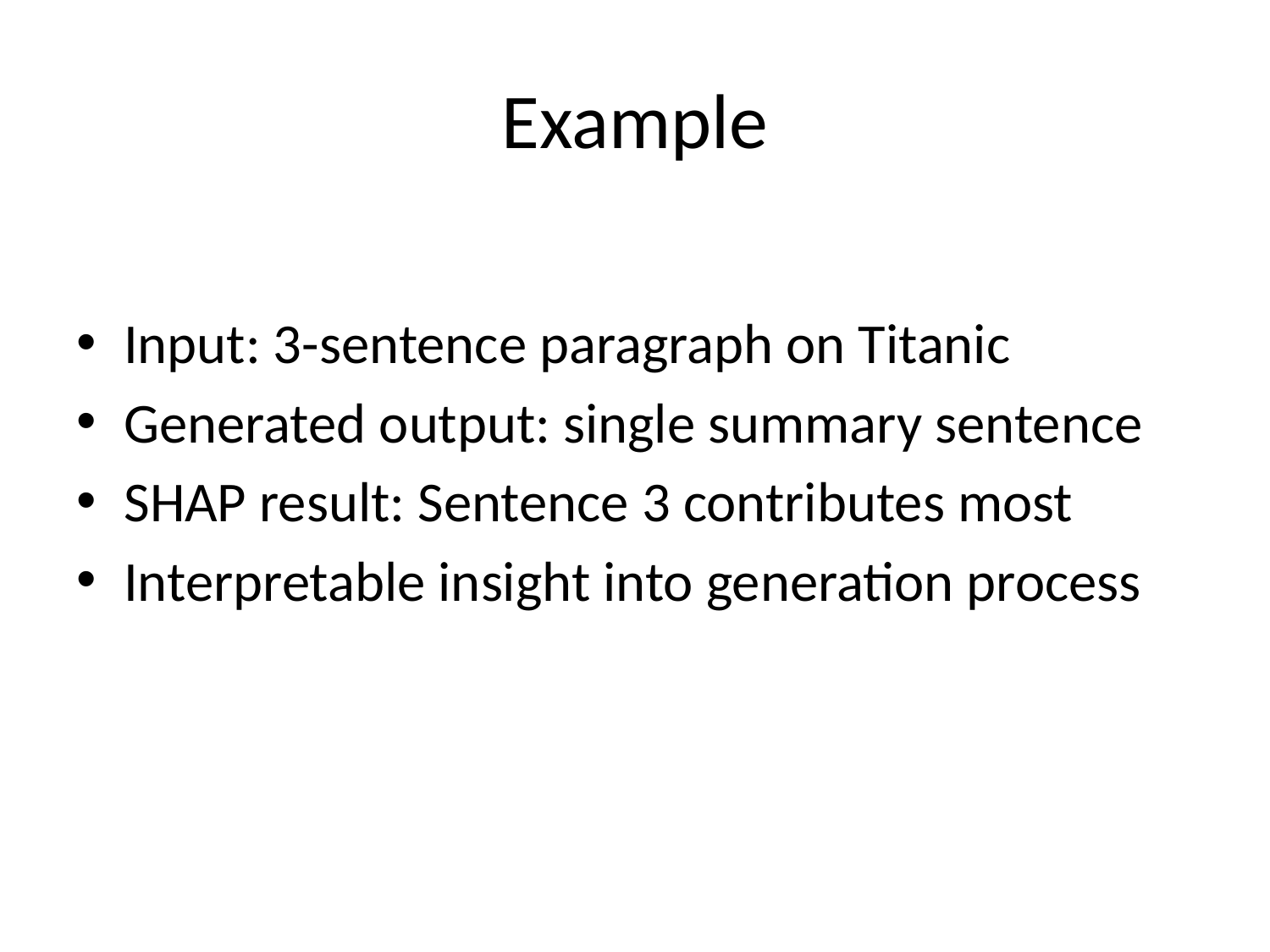

# Example

Input: 3-sentence paragraph on Titanic
Generated output: single summary sentence
SHAP result: Sentence 3 contributes most
Interpretable insight into generation process